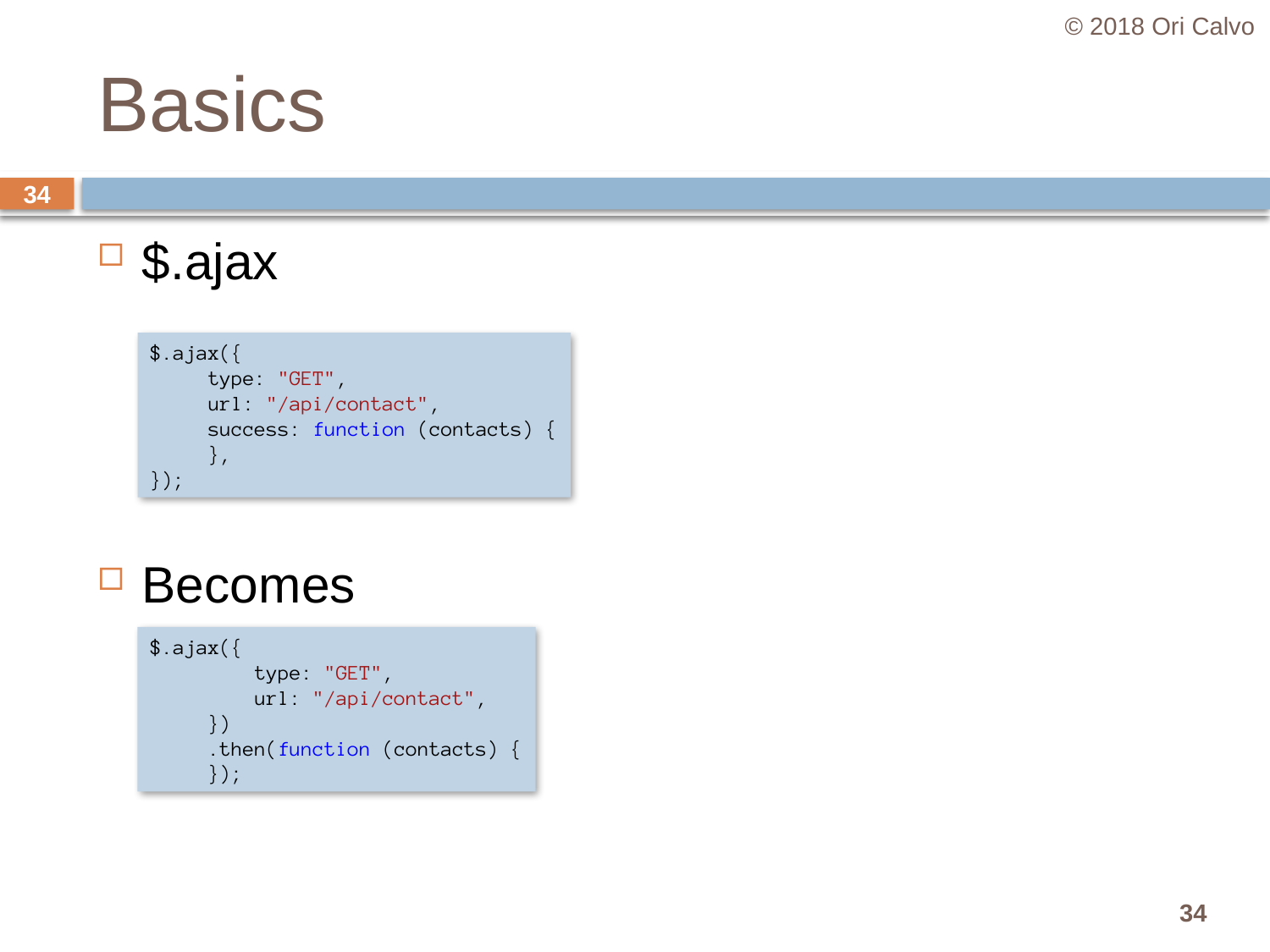

© 2018 Ori Calvo
# Basics
34
$.ajax
$.ajax({
     type: "GET",
     url: "/api/contact",
     success: function (contacts) {
     },
});
Becomes
$.ajax({
         type: "GET",
         url: "/api/contact",
     })
     .then(function (contacts) {
     });